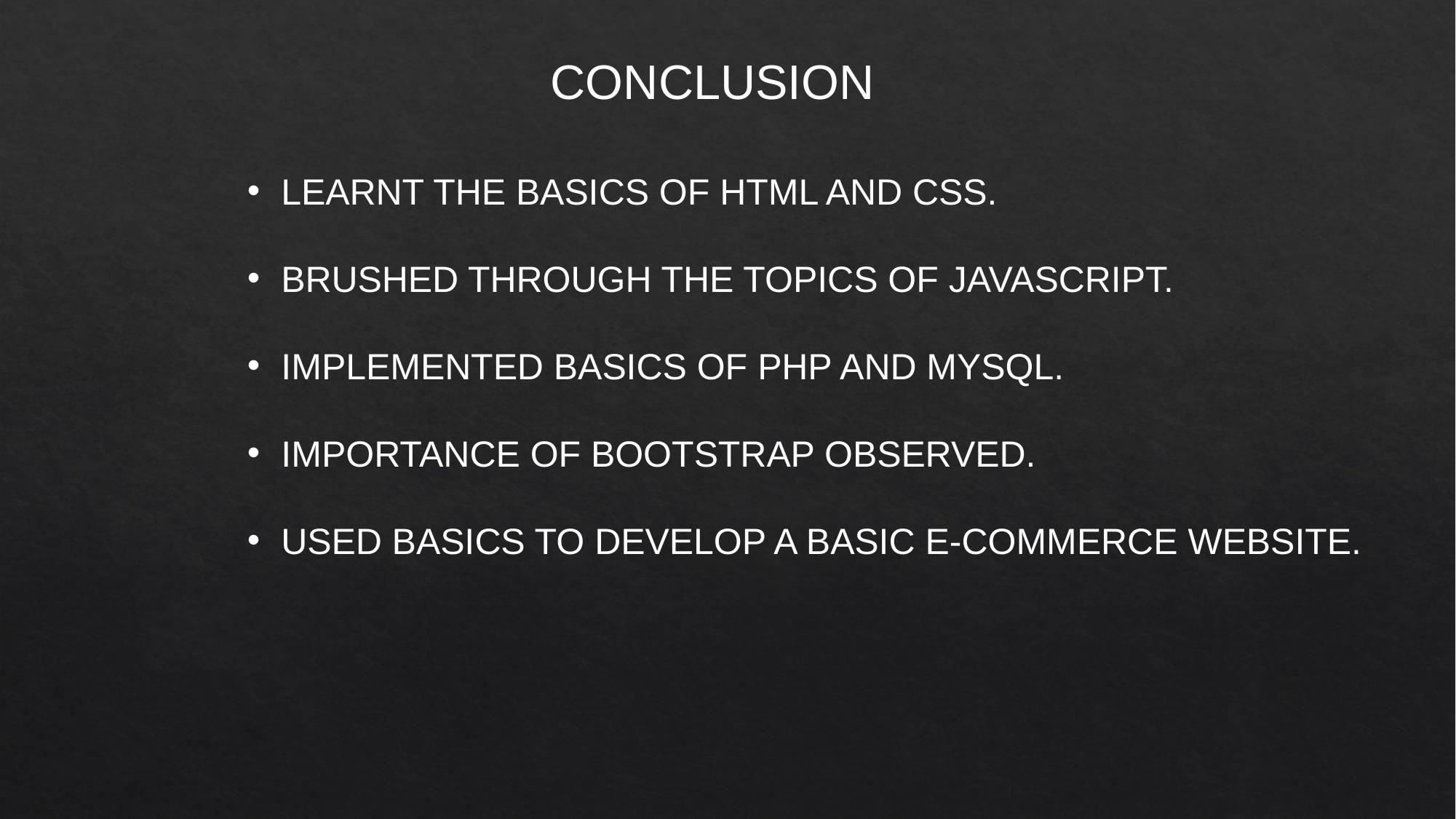

CONCLUSION
LEARNT THE BASICS OF HTML AND CSS.

BRUSHED THROUGH THE TOPICS OF JAVASCRIPT.

IMPLEMENTED BASICS OF PHP AND MYSQL.

IMPORTANCE OF BOOTSTRAP OBSERVED.

USED BASICS TO DEVELOP A BASIC E-COMMERCE WEBSITE.